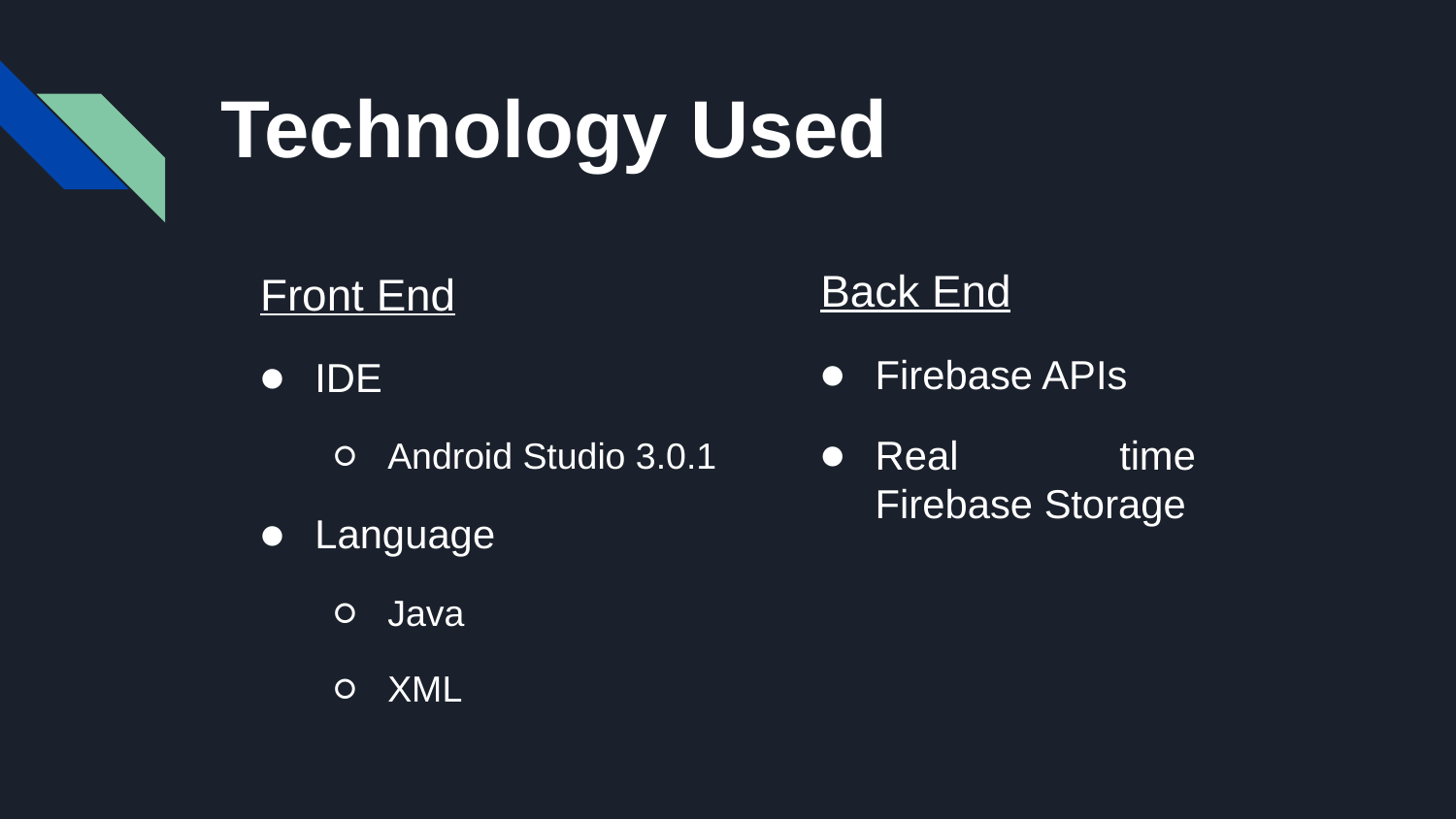

# Technology Used
Back End
Firebase APIs
Real time Firebase Storage
Front End
IDE
Android Studio 3.0.1
Language
Java
XML